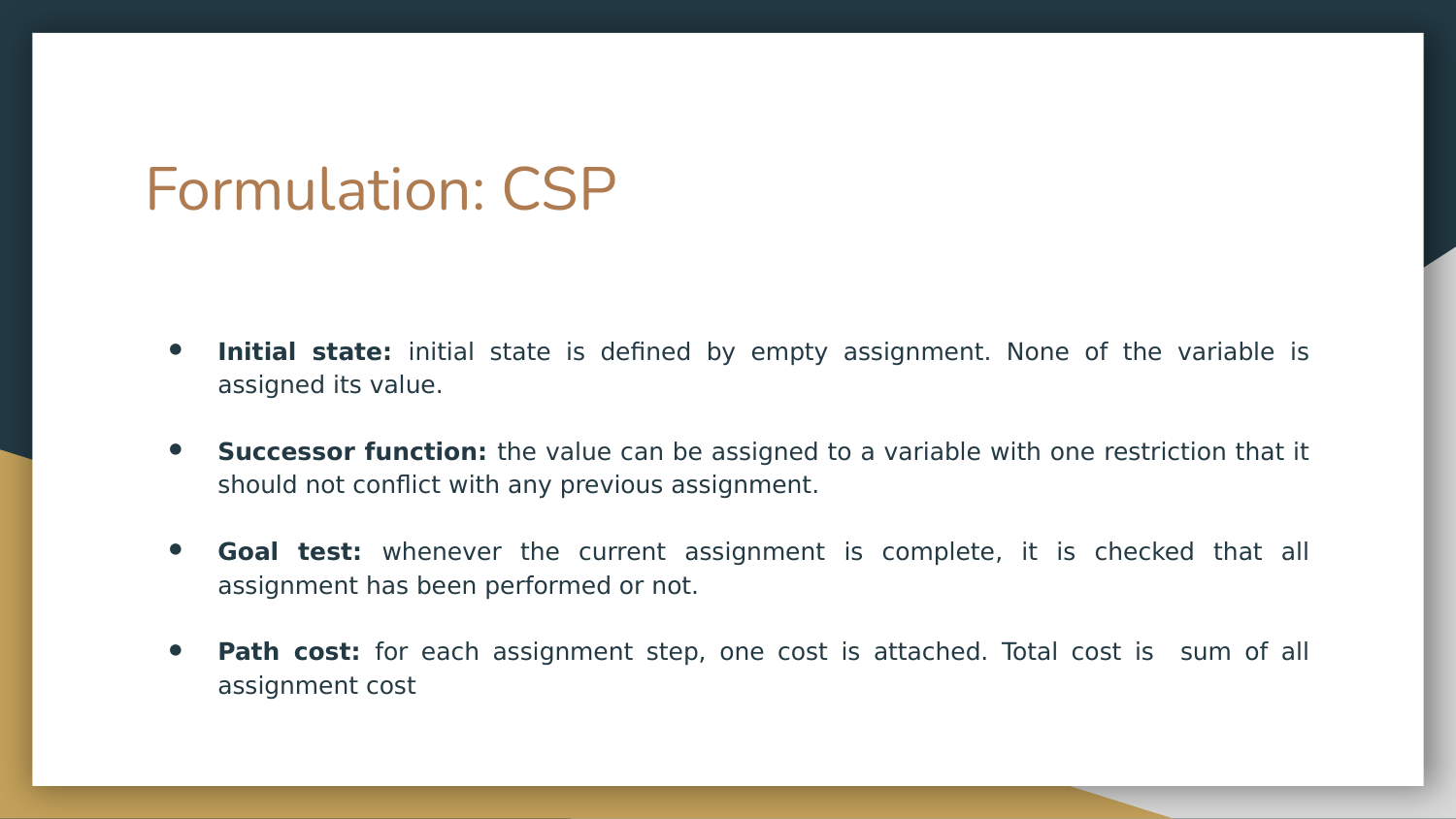

# Formulation: CSP
Initial state: initial state is defined by empty assignment. None of the variable is assigned its value.

Successor function: the value can be assigned to a variable with one restriction that it should not conflict with any previous assignment.

Goal test: whenever the current assignment is complete, it is checked that all assignment has been performed or not.

Path cost: for each assignment step, one cost is attached. Total cost is  sum of all assignment cost